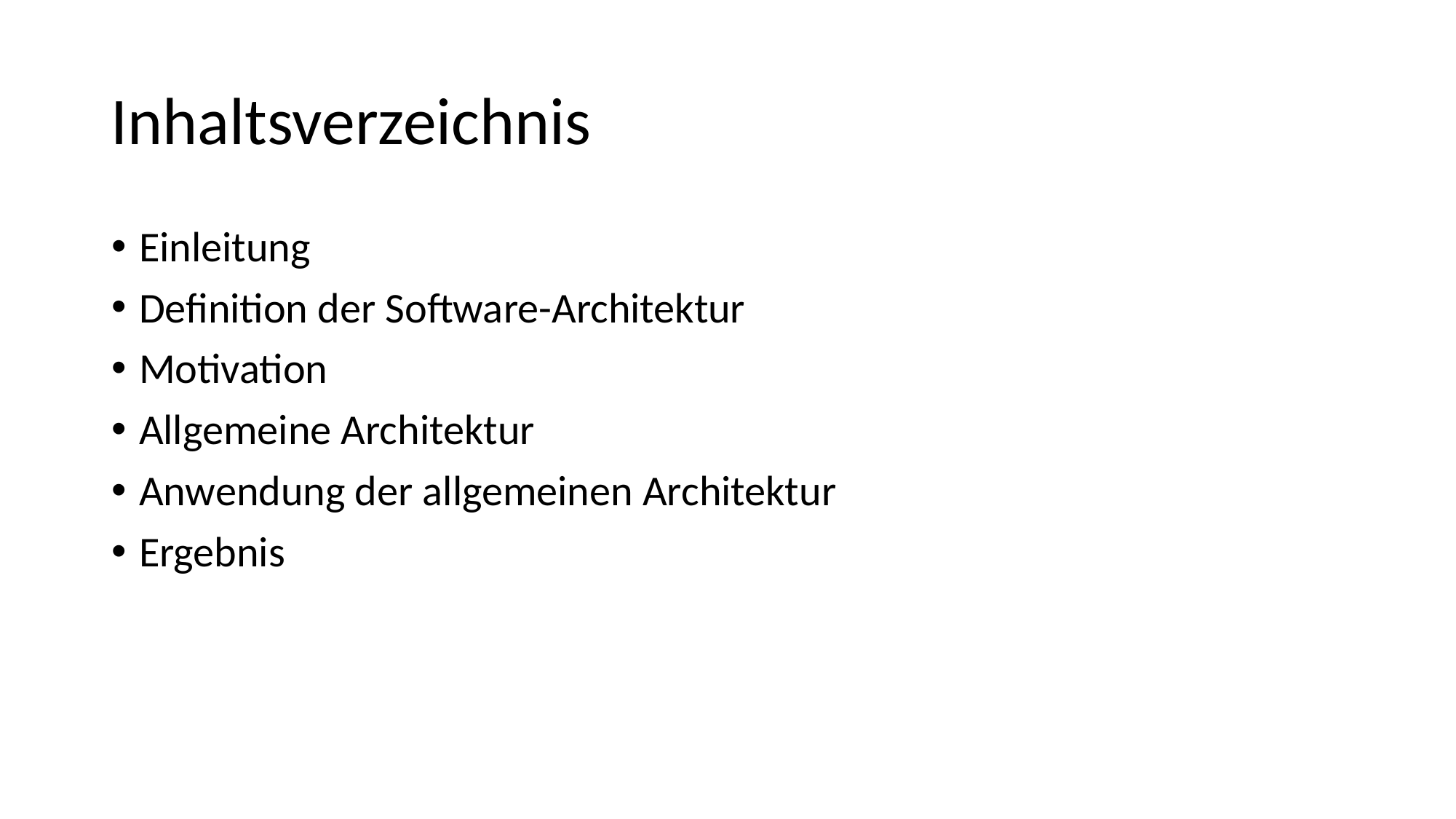

# Inhaltsverzeichnis
Einleitung
Definition der Software-Architektur
Motivation
Allgemeine Architektur
Anwendung der allgemeinen Architektur
Ergebnis